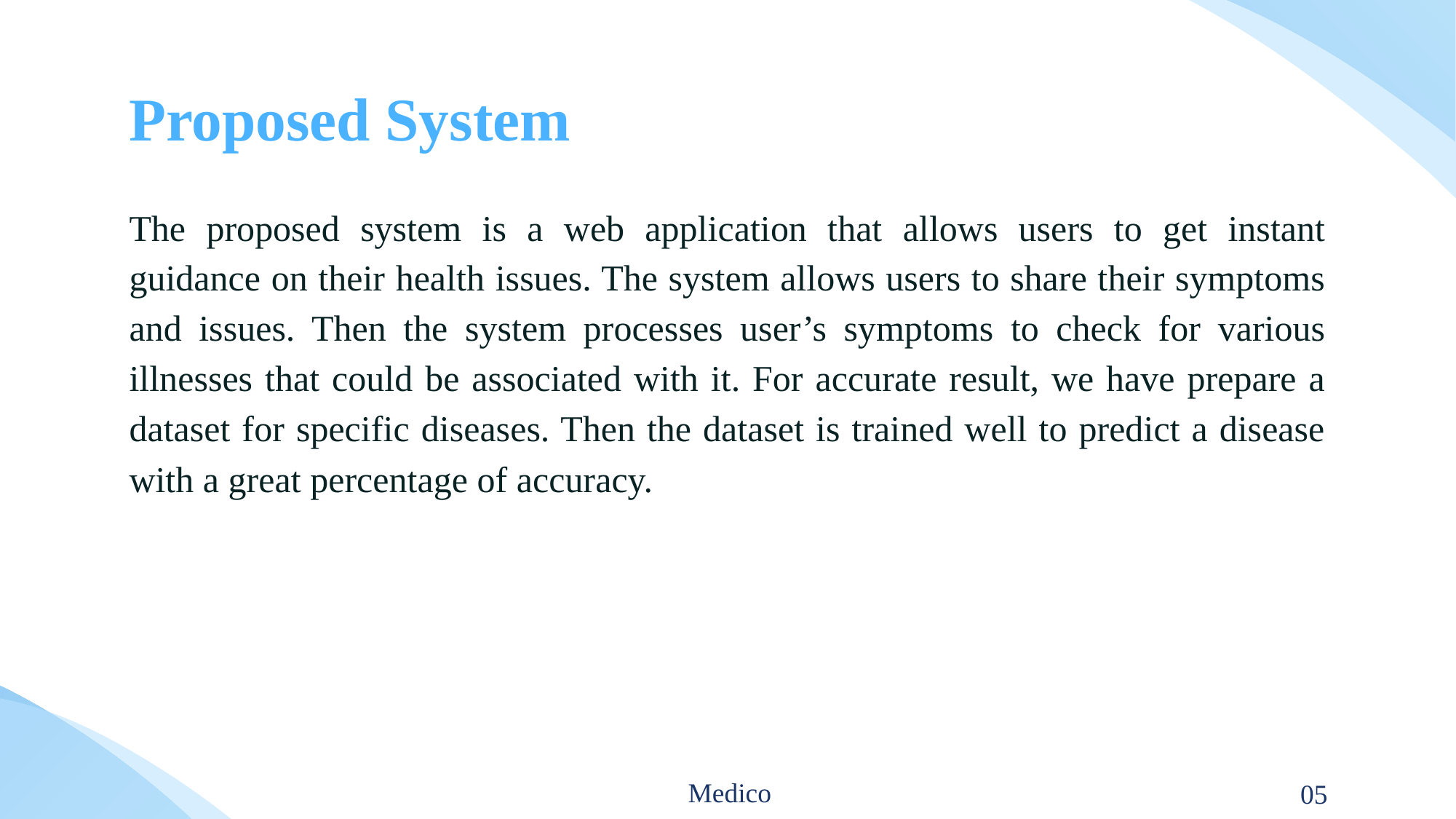

# Proposed System
The proposed system is a web application that allows users to get instant guidance on their health issues. The system allows users to share their symptoms and issues. Then the system processes user’s symptoms to check for various illnesses that could be associated with it. For accurate result, we have prepare a dataset for specific diseases. Then the dataset is trained well to predict a disease with a great percentage of accuracy.
Medico
05